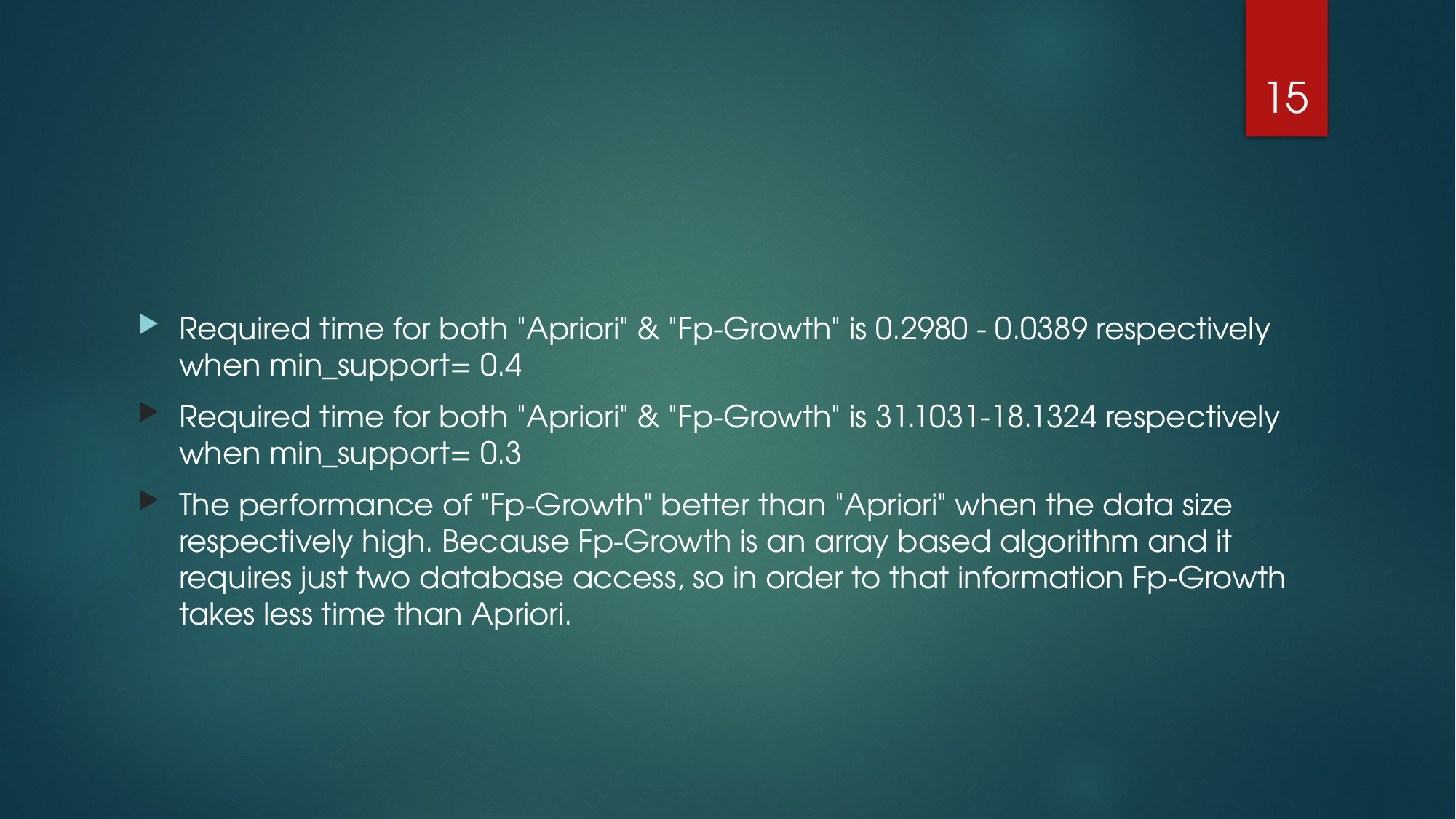

15
#
Required time for both "Apriori" & "Fp-Growth" is 0.2980 - 0.0389 respectively when min_support= 0.4
Required time for both "Apriori" & "Fp-Growth" is 31.1031-18.1324 respectively when min_support= 0.3
The performance of "Fp-Growth" better than "Apriori" when the data size respectively high. Because Fp-Growth is an array based algorithm and it requires just two database access, so in order to that information Fp-Growth takes less time than Apriori.